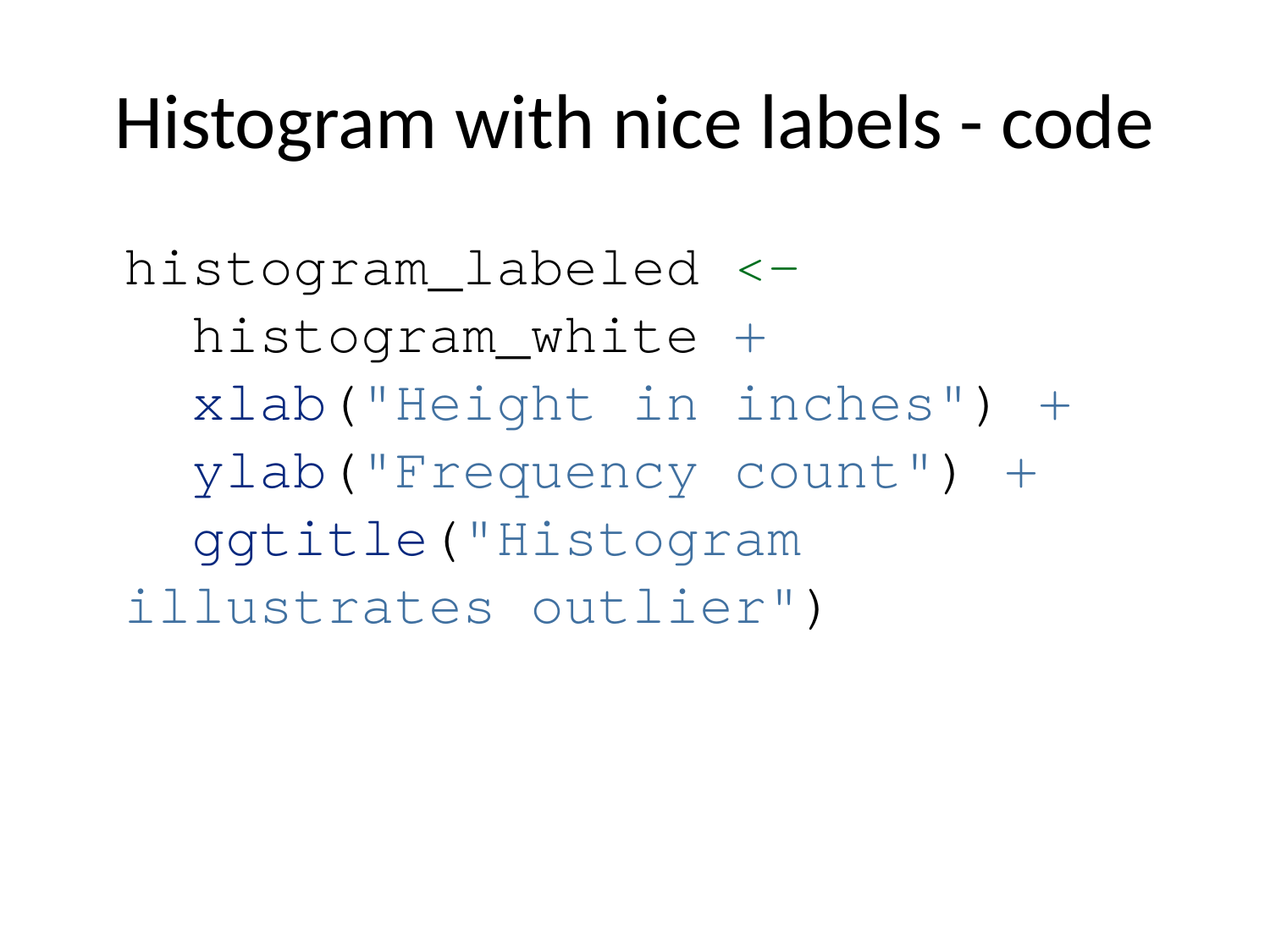

# Histogram with nice labels - code
histogram_labeled <-
  histogram_white +
  xlab("Height in inches") +
  ylab("Frequency count") +
  ggtitle("Histogram illustrates outlier")